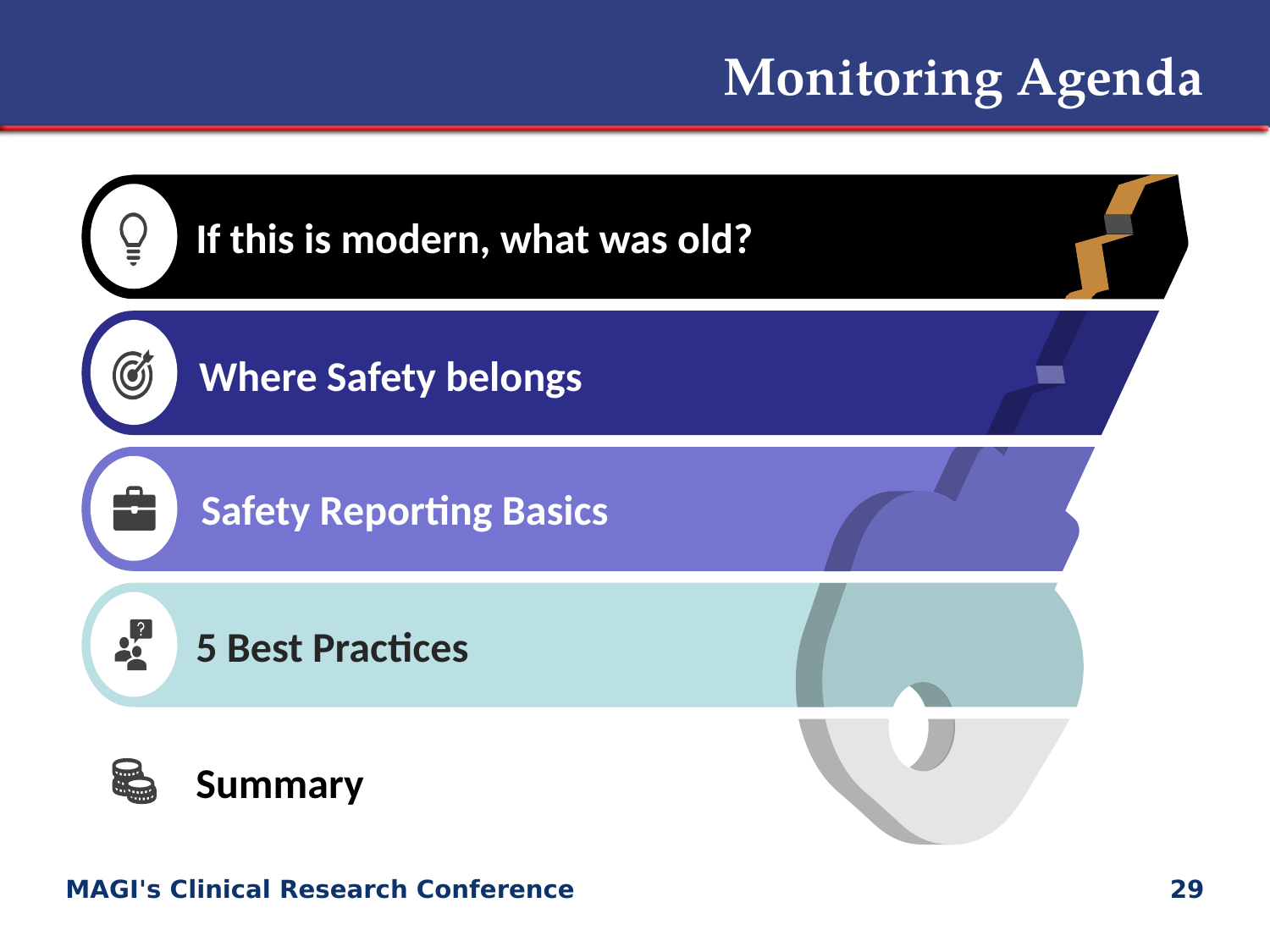

# Monitoring Agenda
If this is modern, what was old?

5 Best Practices

Summary

Where Safety belongs
Safety Reporting Basics
MAGI's Clinical Research Conference
29